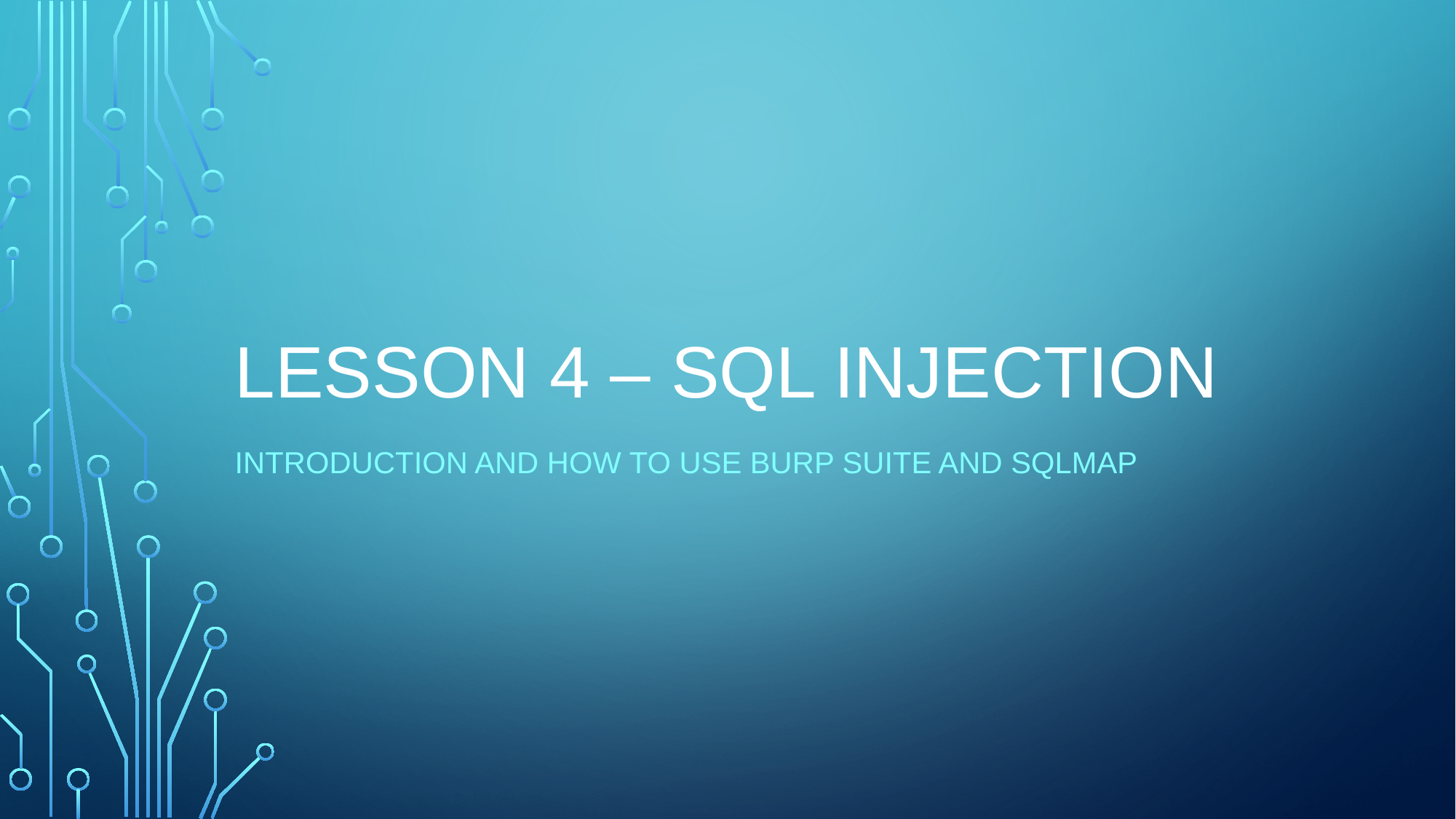

# Lesson 4 – sql injection
Introduction and how to use burp suite and sqlmap